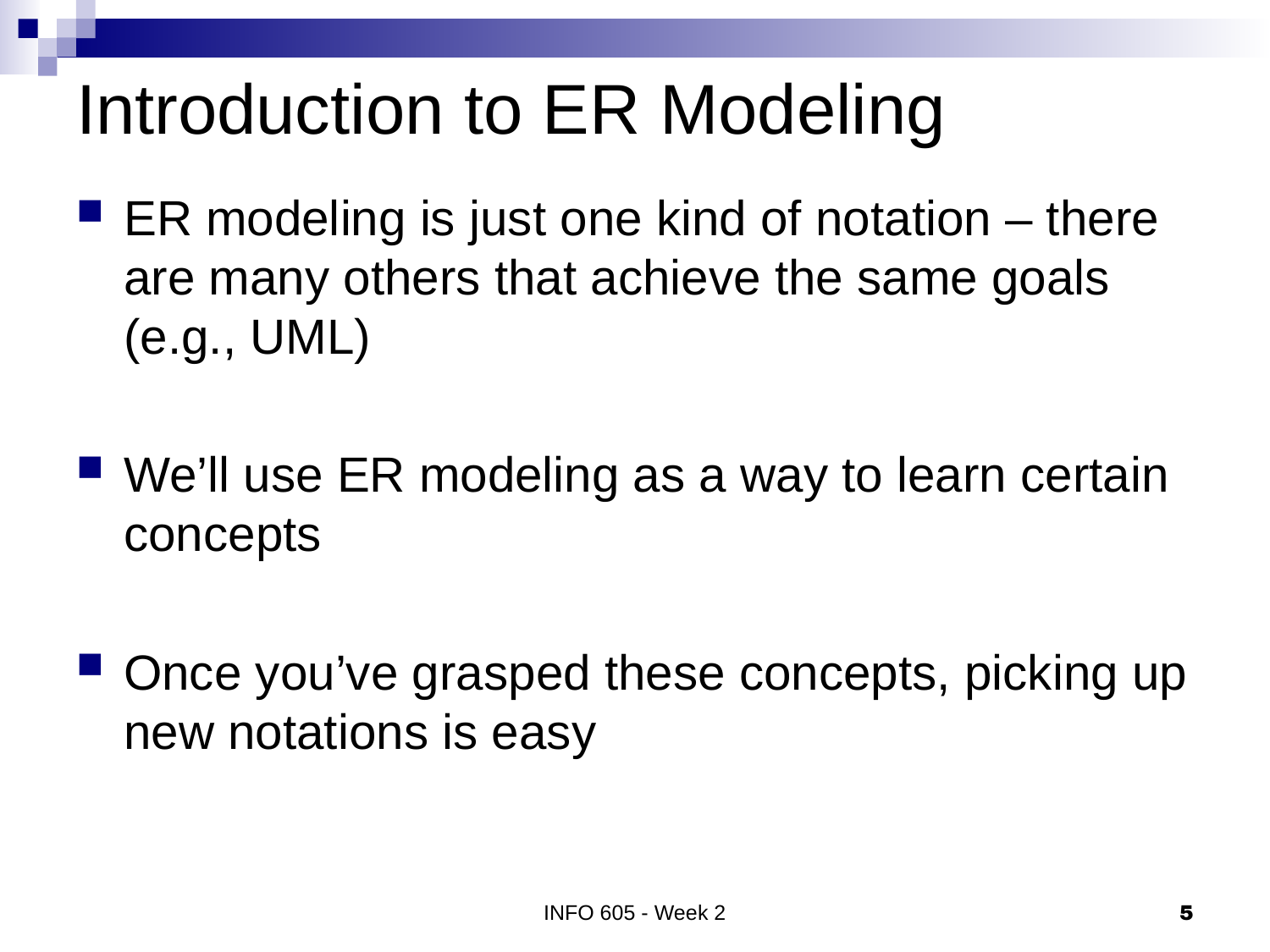

# Introduction to ER Modeling
ER modeling is just one kind of notation – there are many others that achieve the same goals (e.g., UML)

We’ll use ER modeling as a way to learn certain concepts

Once you’ve grasped these concepts, picking up new notations is easy
INFO 605 - Week 2
5